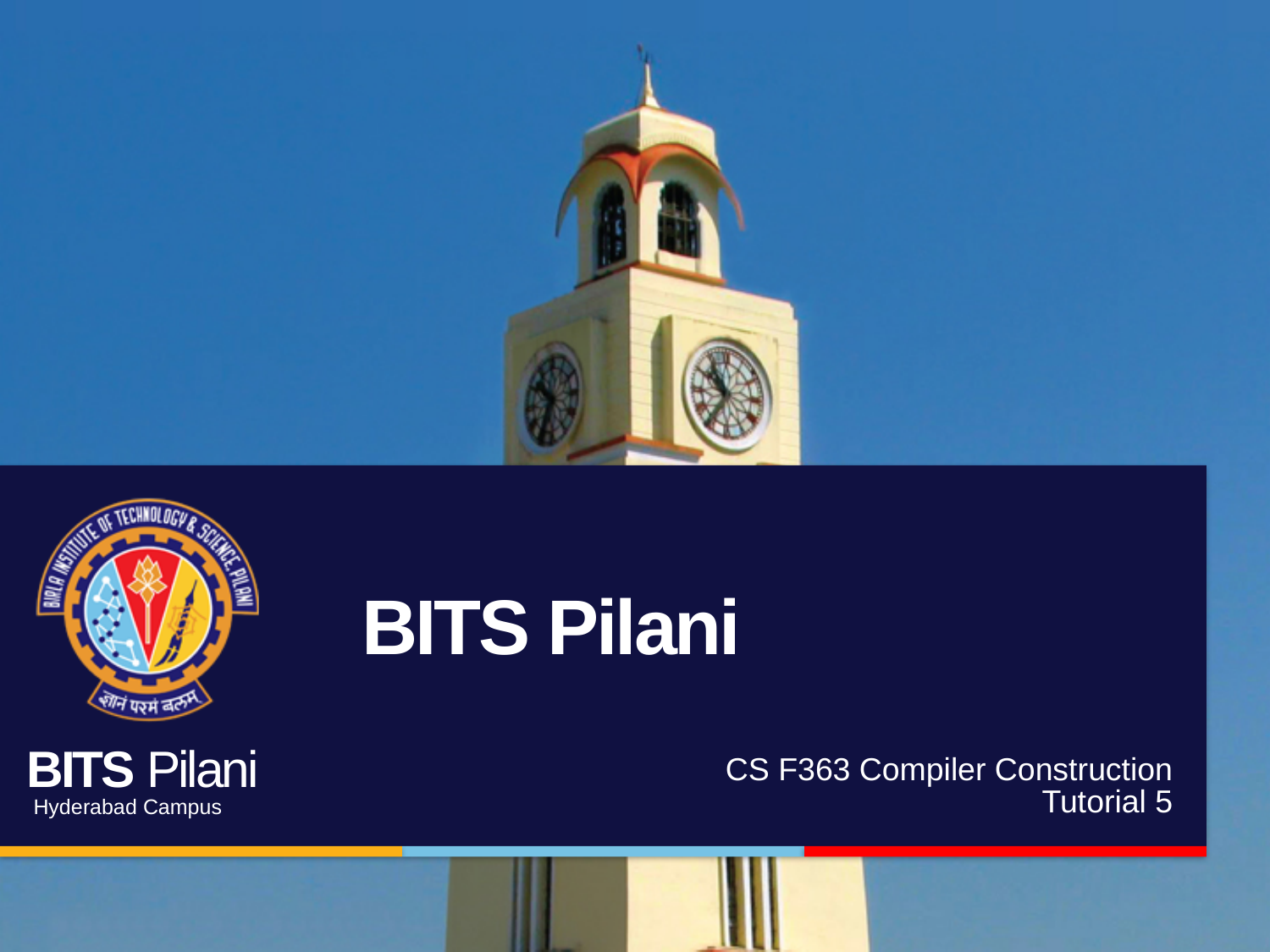

# BITS Pilani
CS F363 Compiler Construction
Tutorial 5